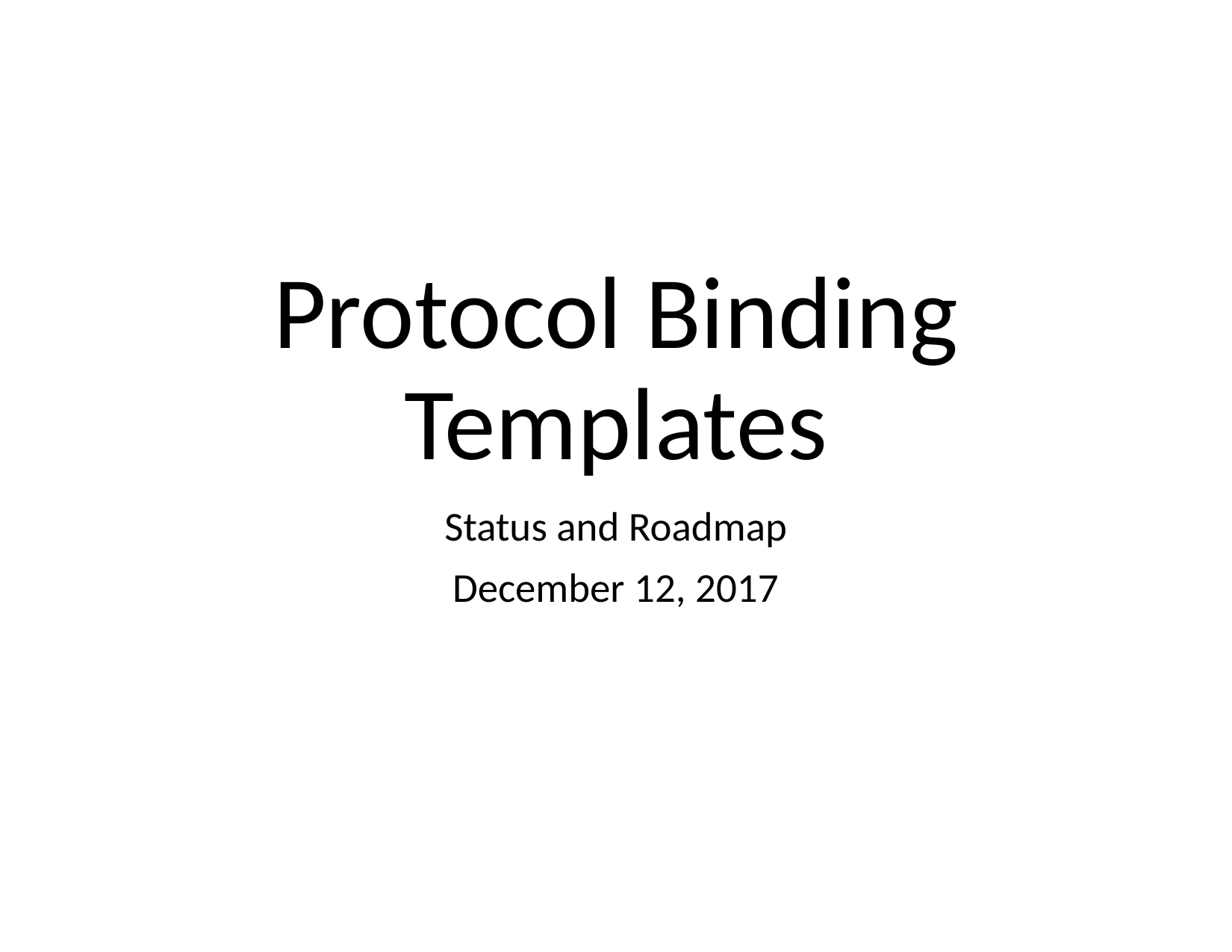

# Protocol Binding Templates
Status and Roadmap
December 12, 2017